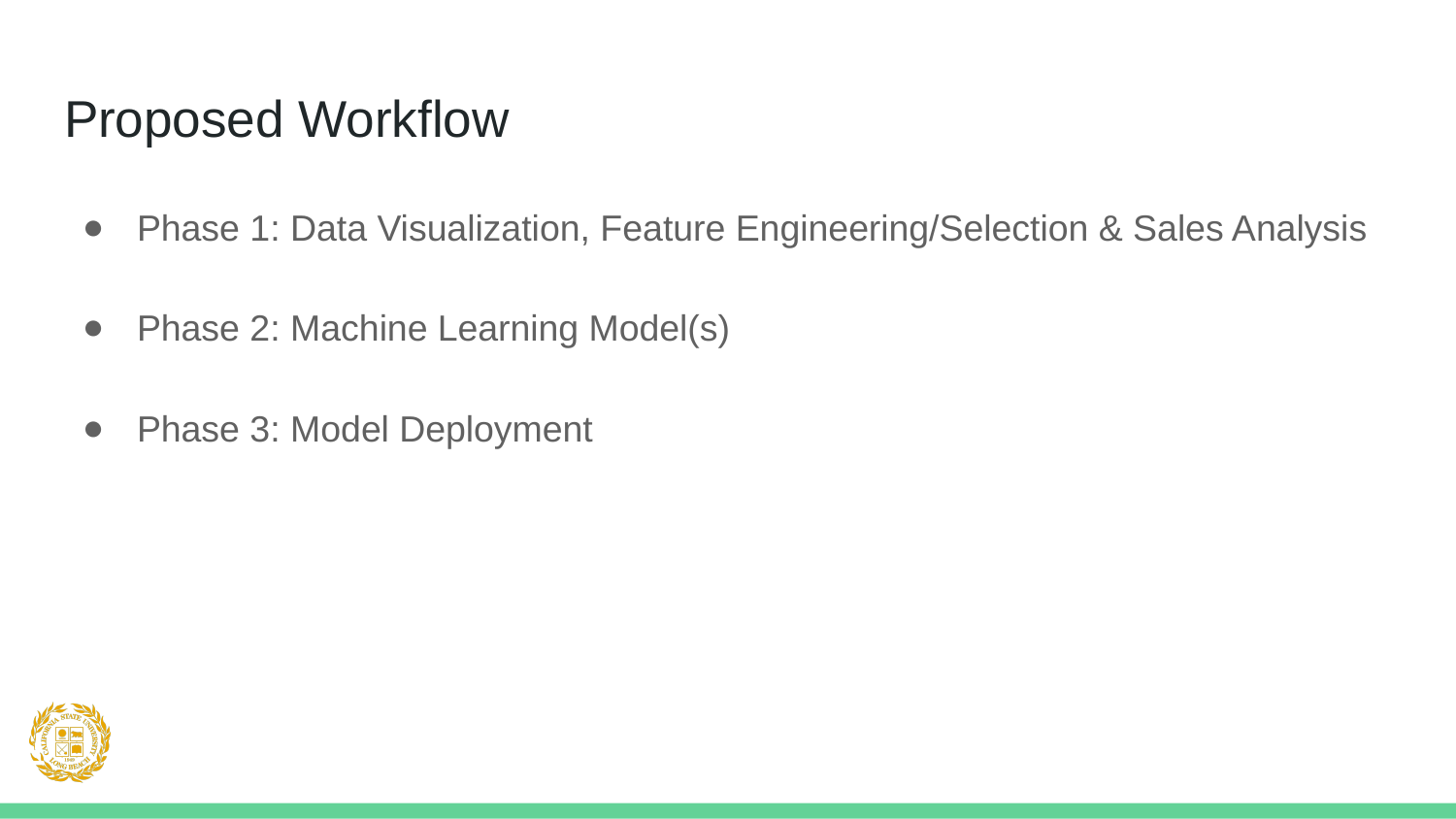

# Proposed Workflow
Phase 1: Data Visualization, Feature Engineering/Selection & Sales Analysis

Phase 2: Machine Learning Model(s)

Phase 3: Model Deployment